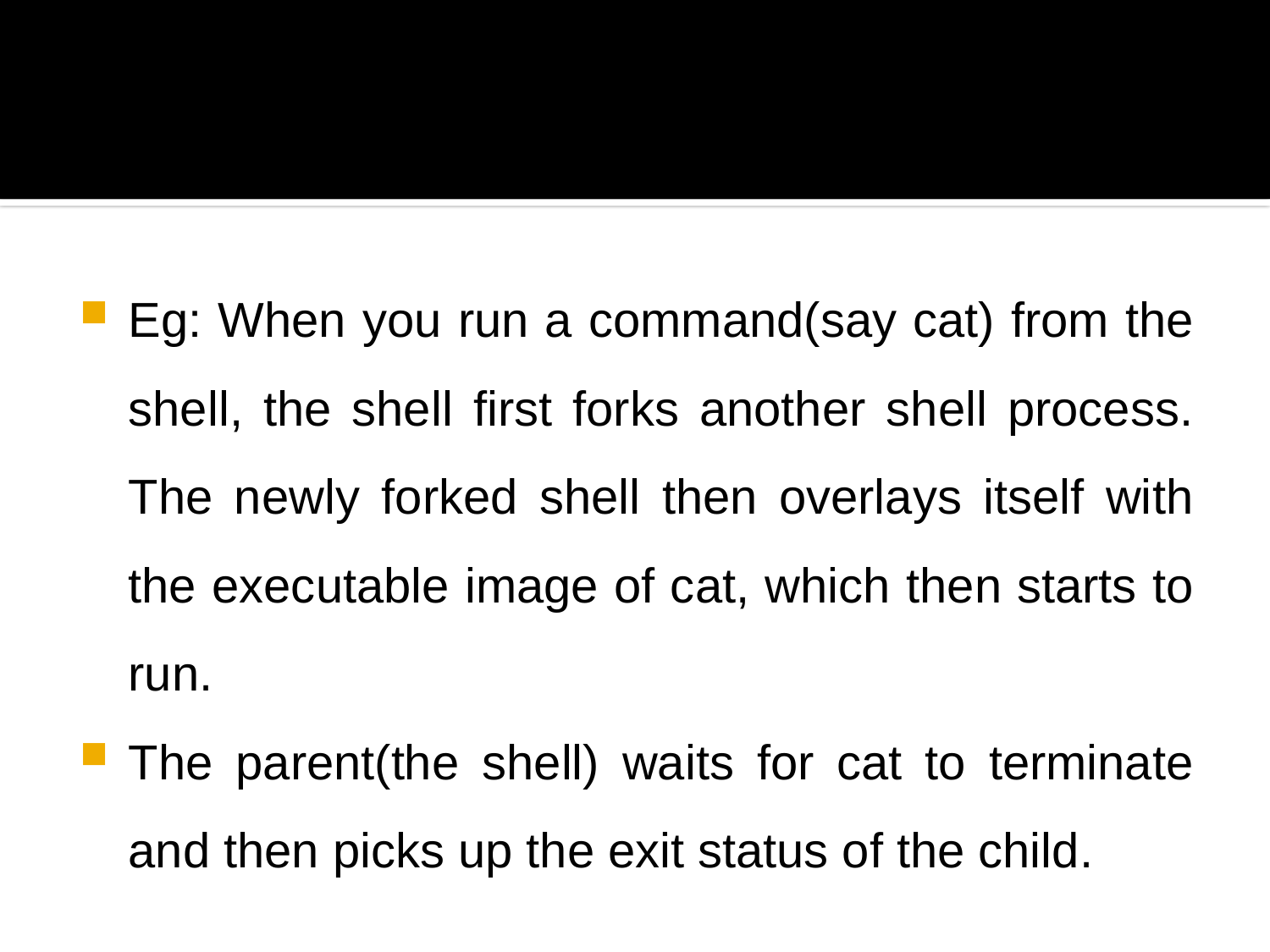

#
Eg: When you run a command(say cat) from the shell, the shell first forks another shell process. The newly forked shell then overlays itself with the executable image of cat, which then starts to run.
The parent(the shell) waits for cat to terminate and then picks up the exit status of the child.